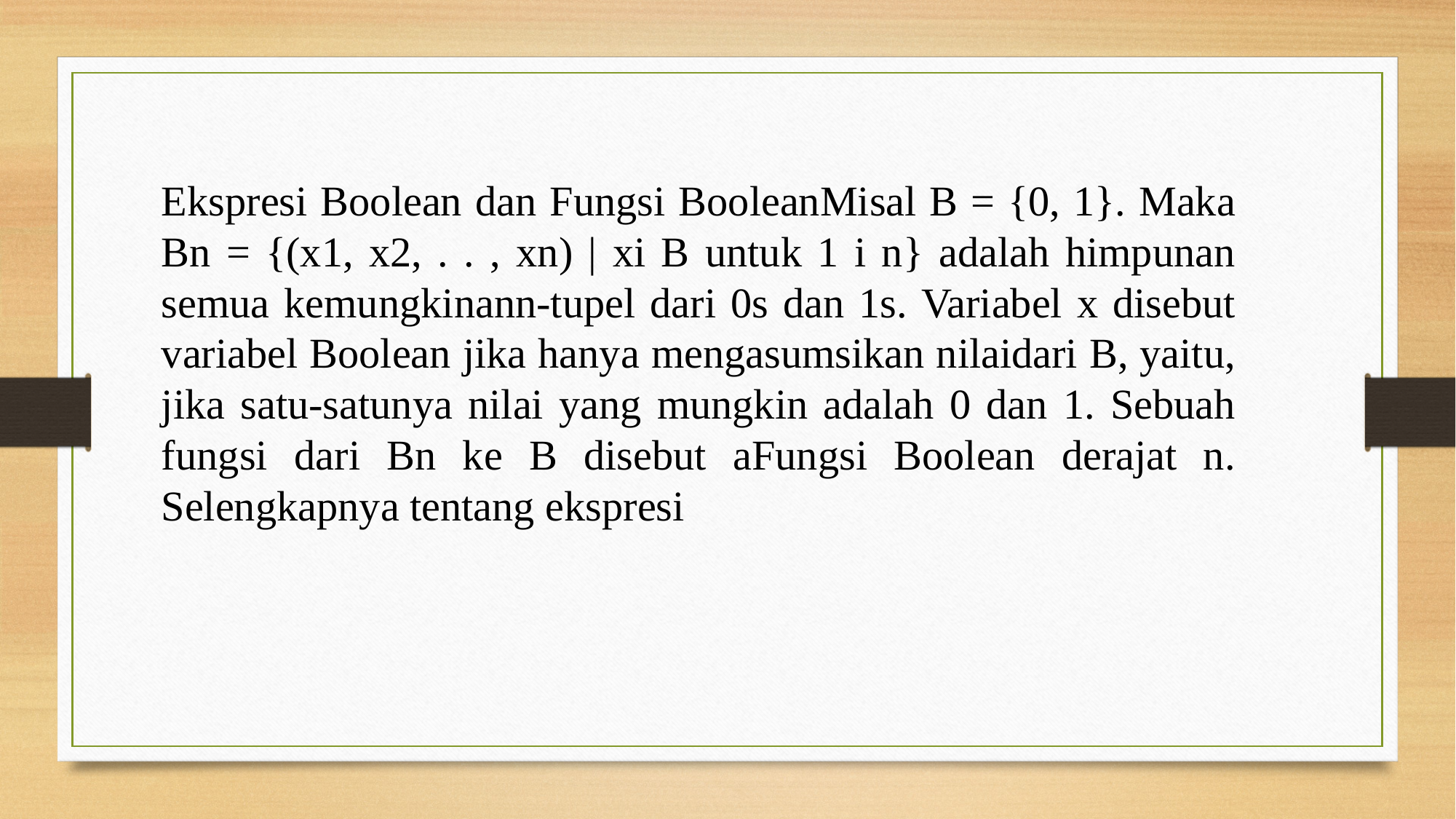

Ekspresi Boolean dan Fungsi BooleanMisal B = {0, 1}. Maka Bn = {(x1, x2, . . , xn) | xi B untuk 1 i n} adalah himpunan semua kemungkinann-tupel dari 0s dan 1s. Variabel x disebut variabel Boolean jika hanya mengasumsikan nilaidari B, yaitu, jika satu-satunya nilai yang mungkin adalah 0 dan 1. Sebuah fungsi dari Bn ke B disebut aFungsi Boolean derajat n. Selengkapnya tentang ekspresi